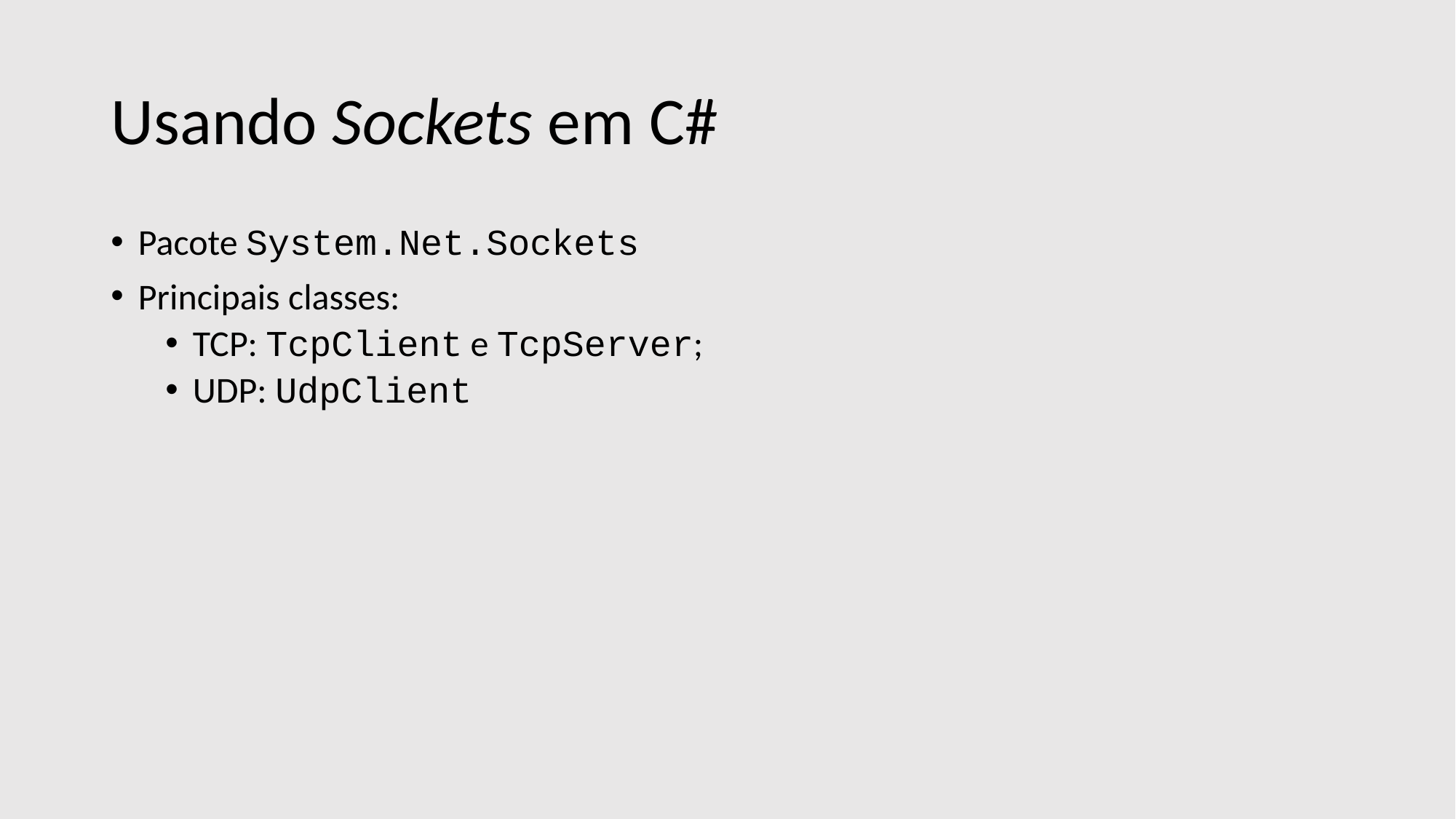

# Usando Sockets em C#
Pacote System.Net.Sockets
Principais classes:
TCP: TcpClient e TcpServer;
UDP: UdpClient